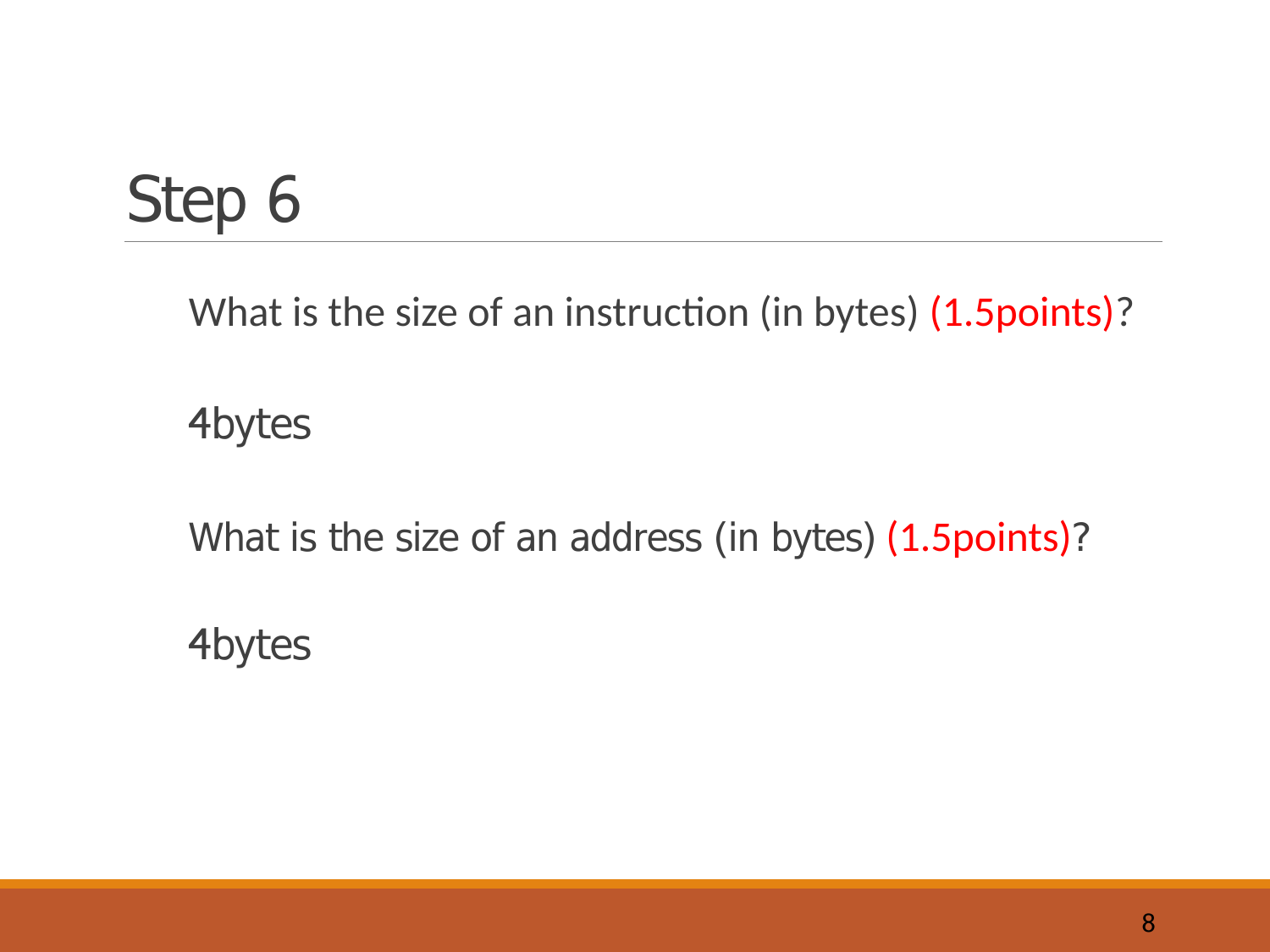

# Step 6
What is the size of an instruction (in bytes) (1.5points)?

4bytes

What is the size of an address (in bytes) (1.5points)?

4bytes

8